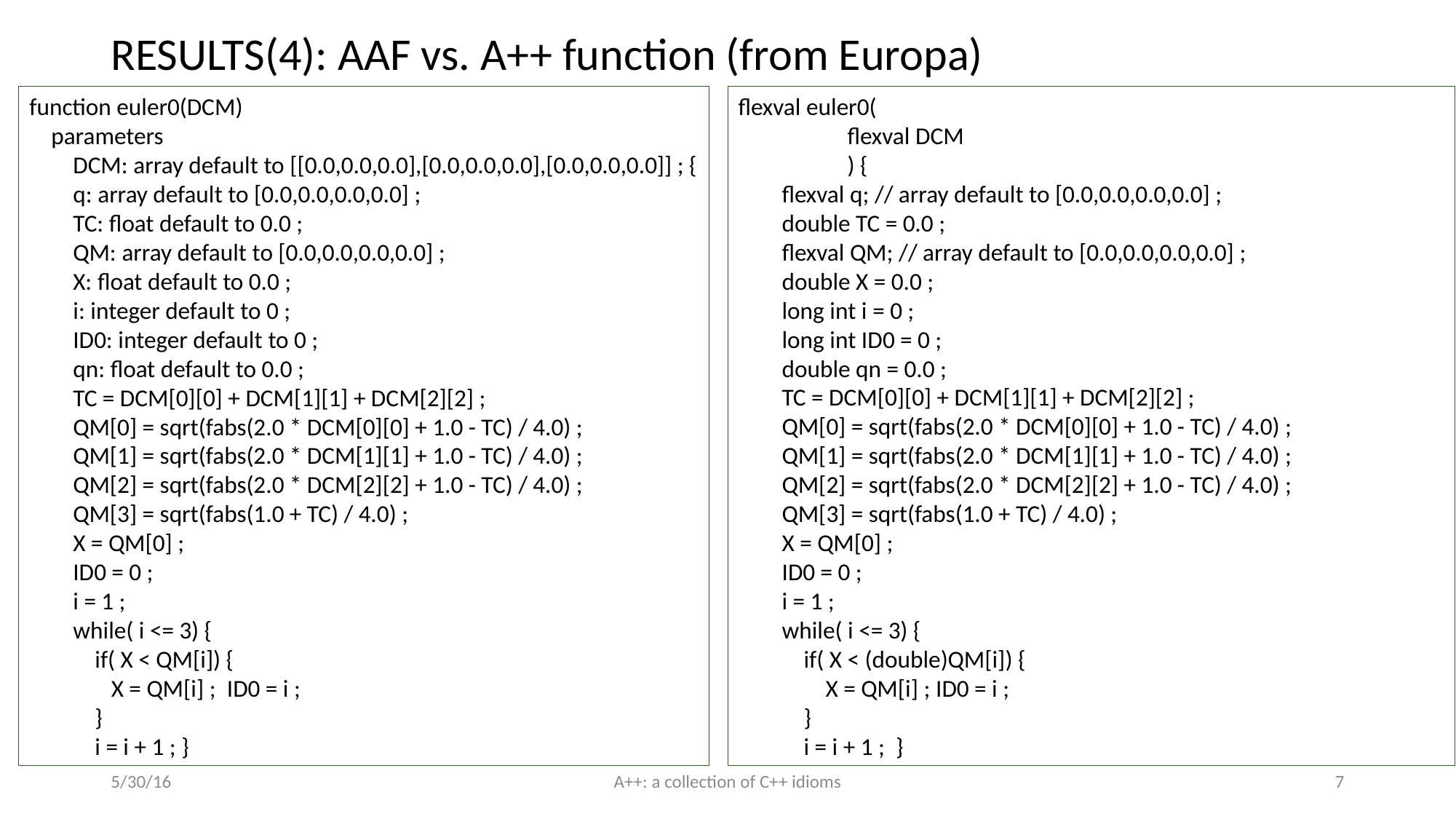

# RESULTS(4): AAF vs. A++ function (from Europa)
flexval euler0(
	flexval DCM
	) {
        flexval q; // array default to [0.0,0.0,0.0,0.0] ;
        double TC = 0.0 ;
        flexval QM; // array default to [0.0,0.0,0.0,0.0] ;
        double X = 0.0 ;
        long int i = 0 ;
        long int ID0 = 0 ;
        double qn = 0.0 ;
        TC = DCM[0][0] + DCM[1][1] + DCM[2][2] ;
        QM[0] = sqrt(fabs(2.0 * DCM[0][0] + 1.0 - TC) / 4.0) ;
        QM[1] = sqrt(fabs(2.0 * DCM[1][1] + 1.0 - TC) / 4.0) ;
        QM[2] = sqrt(fabs(2.0 * DCM[2][2] + 1.0 - TC) / 4.0) ;
        QM[3] = sqrt(fabs(1.0 + TC) / 4.0) ;
        X = QM[0] ;
        ID0 = 0 ;
        i = 1 ;
        while( i <= 3) {
            if( X < (double)QM[i]) {
                X = QM[i] ; ID0 = i ;
            }
            i = i + 1 ;  }
function euler0(DCM)
    parameters
        DCM: array default to [[0.0,0.0,0.0],[0.0,0.0,0.0],[0.0,0.0,0.0]] ; {
        q: array default to [0.0,0.0,0.0,0.0] ;
        TC: float default to 0.0 ;
        QM: array default to [0.0,0.0,0.0,0.0] ;
        X: float default to 0.0 ;
        i: integer default to 0 ;
        ID0: integer default to 0 ;
        qn: float default to 0.0 ;
        TC = DCM[0][0] + DCM[1][1] + DCM[2][2] ;
        QM[0] = sqrt(fabs(2.0 * DCM[0][0] + 1.0 - TC) / 4.0) ;
        QM[1] = sqrt(fabs(2.0 * DCM[1][1] + 1.0 - TC) / 4.0) ;
        QM[2] = sqrt(fabs(2.0 * DCM[2][2] + 1.0 - TC) / 4.0) ;
        QM[3] = sqrt(fabs(1.0 + TC) / 4.0) ;
        X = QM[0] ;
        ID0 = 0 ;
        i = 1 ;
        while( i <= 3) {
            if( X < QM[i]) {
               X = QM[i] ;  ID0 = i ;
            }
            i = i + 1 ; }
5/30/16
A++: a collection of C++ idioms
7